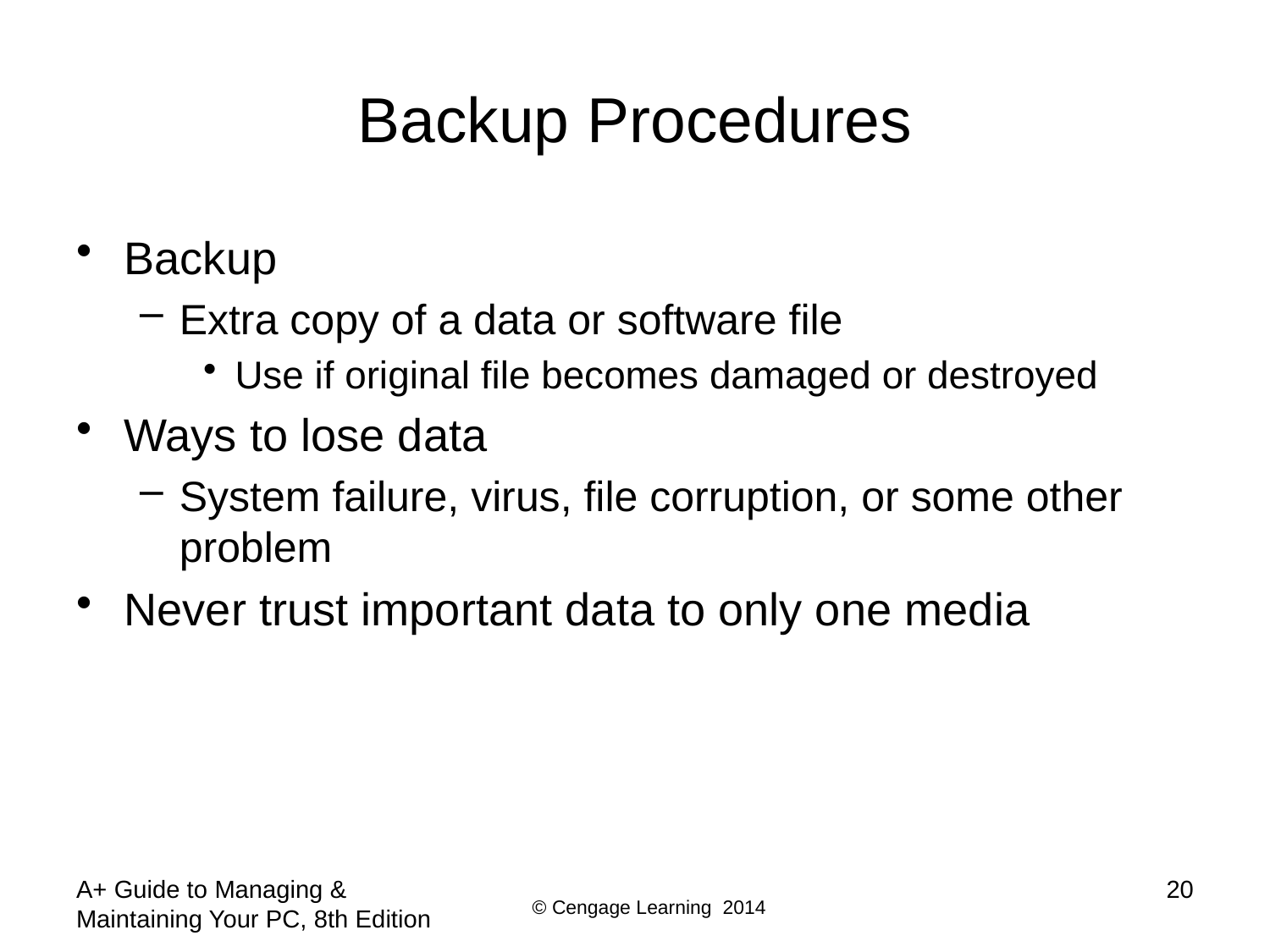

# Backup Procedures
Backup
Extra copy of a data or software file
Use if original file becomes damaged or destroyed
Ways to lose data
System failure, virus, file corruption, or some other problem
Never trust important data to only one media
A+ Guide to Managing & Maintaining Your PC, 8th Edition
20